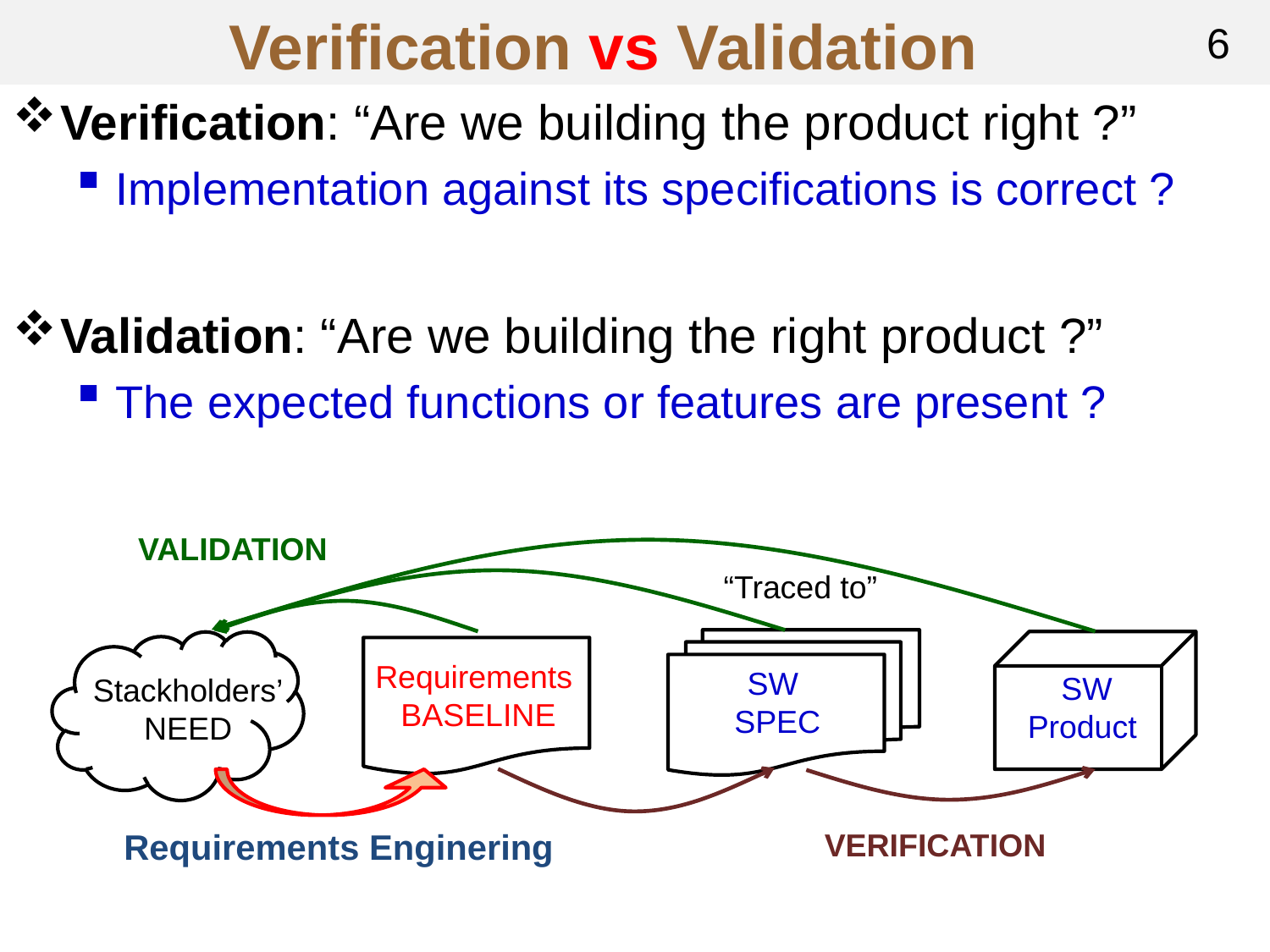

# Verification vs Validation
6
Verification: “Are we building the product right ?”
Implementation against its specifications is correct ?

Validation: “Are we building the right product ?”
The expected functions or features are present ?
VALIDATION

SW
SPEC

Stackholders’
NEED

SW Product

Requirements
BASELINE

VERIFICATION
Requirements Enginering
“Traced to”